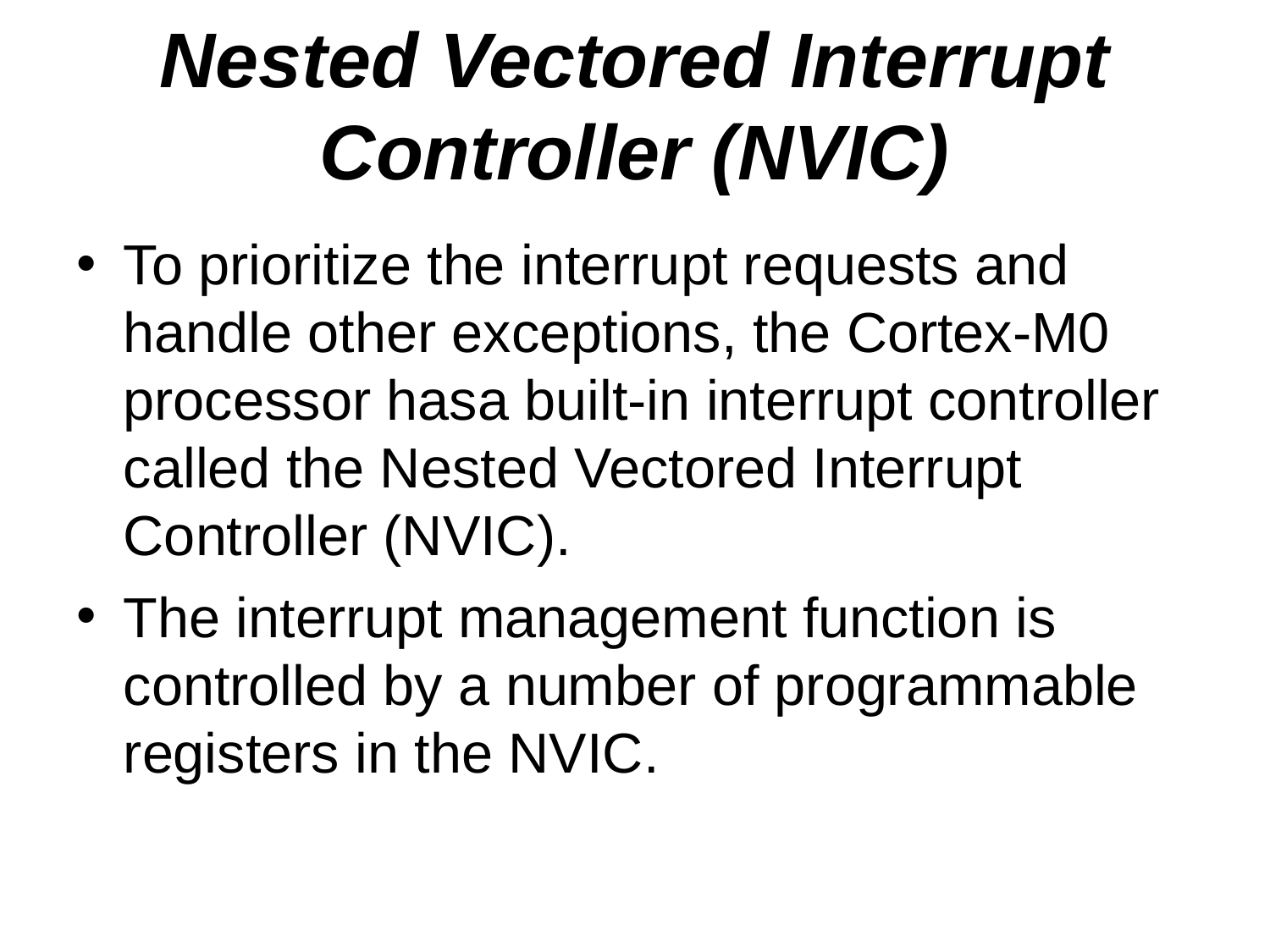

Nested Vectored Interrupt Controller (NVIC)
To prioritize the interrupt requests and handle other exceptions, the Cortex-M0 processor hasa built-in interrupt controller called the Nested Vectored Interrupt Controller (NVIC).
The interrupt management function is controlled by a number of programmable registers in the NVIC.